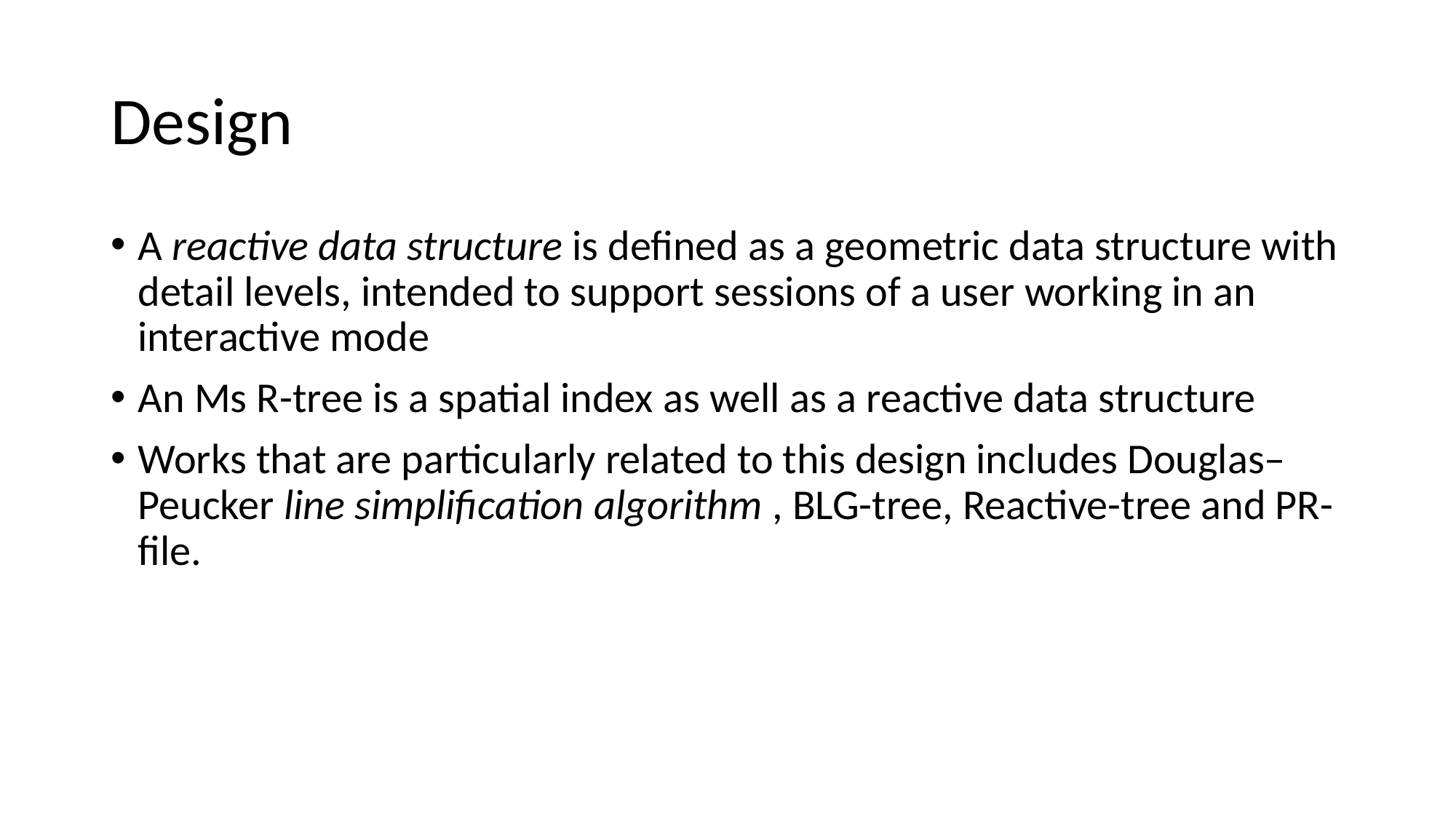

Design
A reactive data structure is defined as a geometric data structure with detail levels, intended to support sessions of a user working in an interactive mode
An Ms R-tree is a spatial index as well as a reactive data structure
Works that are particularly related to this design includes Douglas–Peucker line simplification algorithm , BLG-tree, Reactive-tree and PR-file.